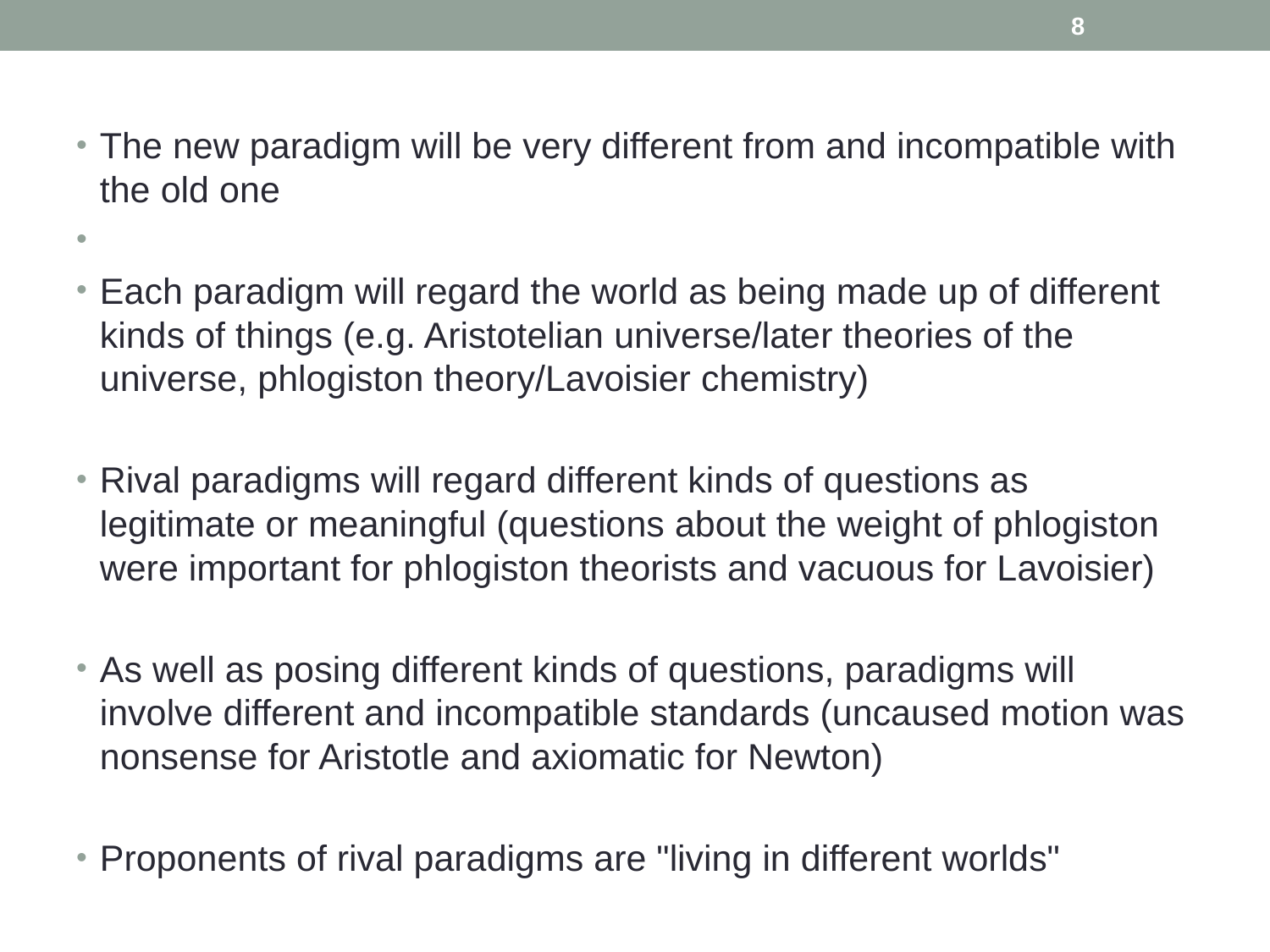

8
#
The new paradigm will be very different from and incompatible with the old one

Each paradigm will regard the world as being made up of different kinds of things (e.g. Aristotelian universe/later theories of the universe, phlogiston theory/Lavoisier chemistry)

Rival paradigms will regard different kinds of questions as legitimate or meaningful (questions about the weight of phlogiston were important for phlogiston theorists and vacuous for Lavoisier)

As well as posing different kinds of questions, paradigms will involve different and incompatible standards (uncaused motion was nonsense for Aristotle and axiomatic for Newton)

Proponents of rival paradigms are "living in different worlds"